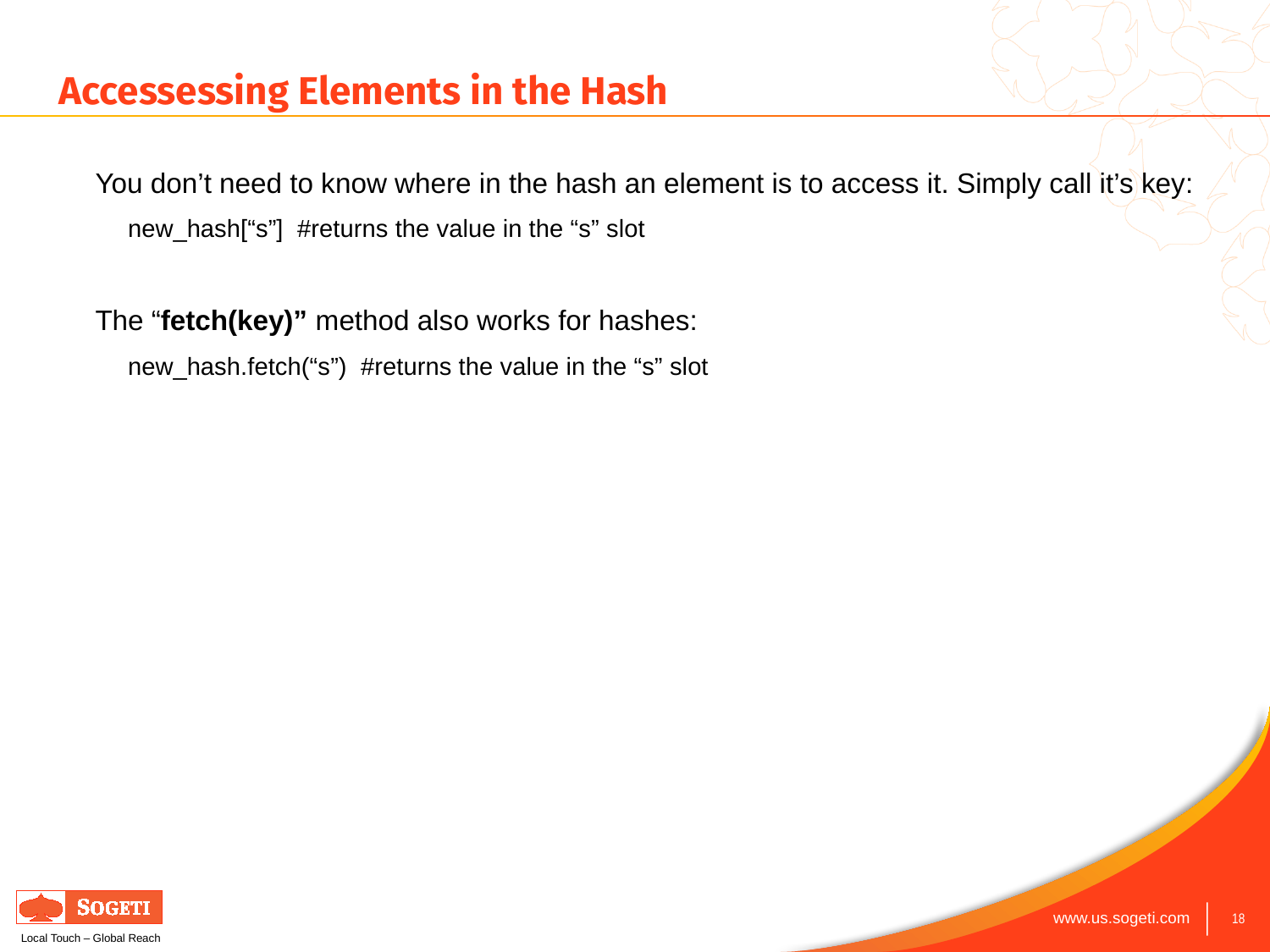

Accessessing Elements in the Hash
You don’t need to know where in the hash an element is to access it. Simply call it’s key:
	new_hash[“s”]  #returns the value in the “s” slot

The “fetch(key)” method also works for hashes:
	new_hash.fetch(“s”)  #returns the value in the “s” slot